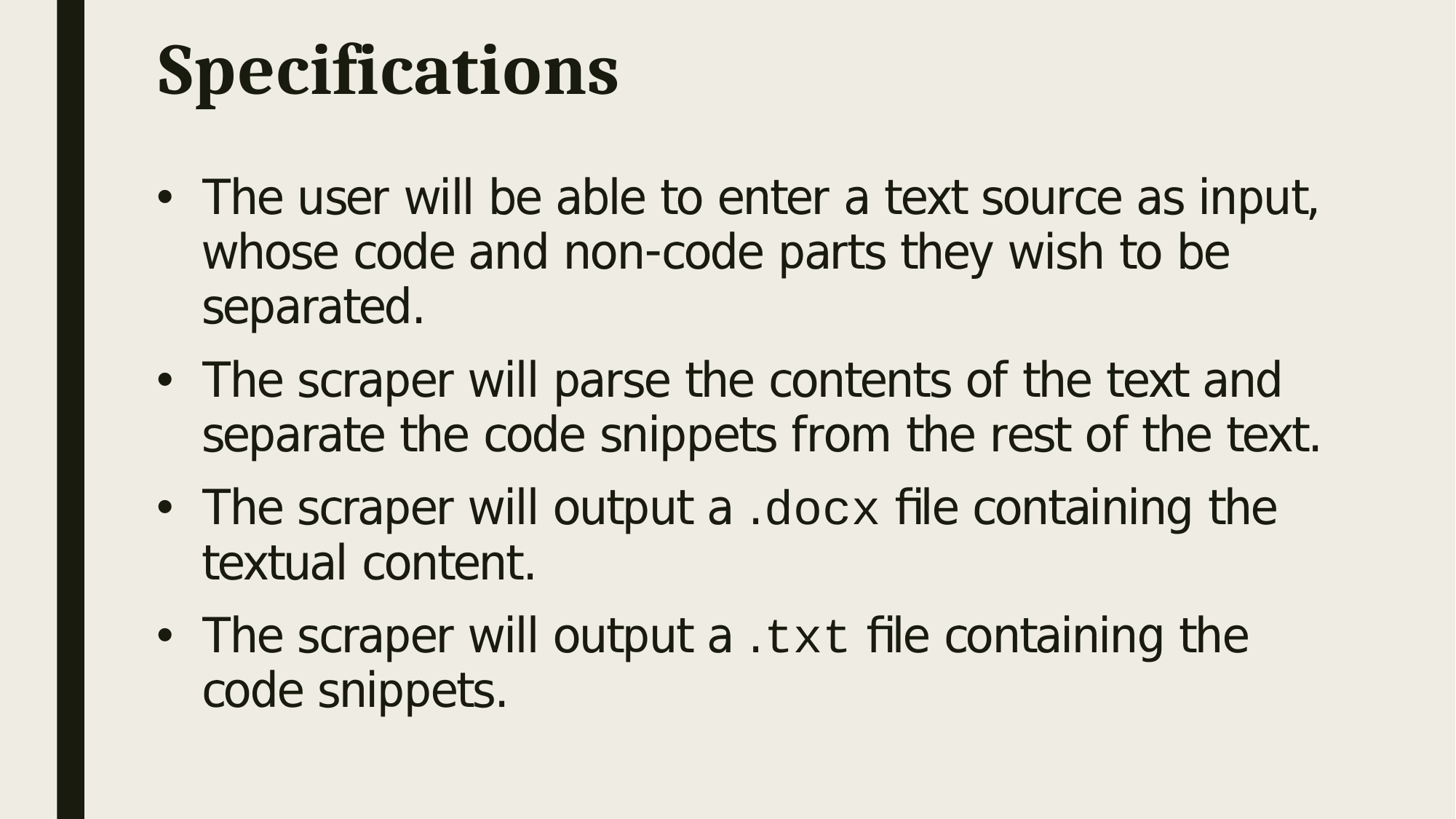

# Specifications
The user will be able to enter a text source as input, whose code and non-code parts they wish to be separated.
The scraper will parse the contents of the text and separate the code snippets from the rest of the text.
The scraper will output a .docx file containing the textual content.
The scraper will output a .txt file containing the code snippets.